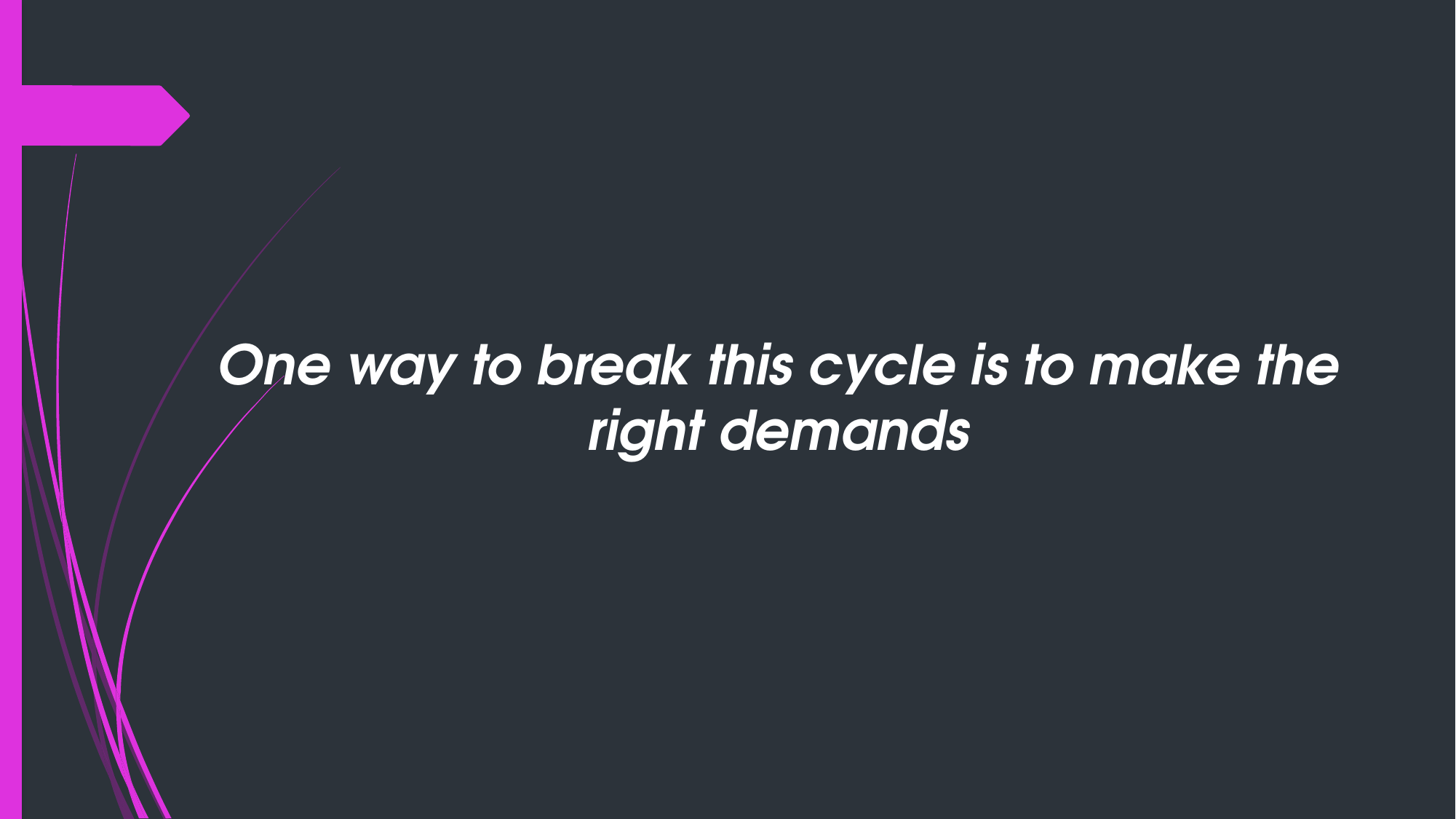

One way to break this cycle is to make the right demands